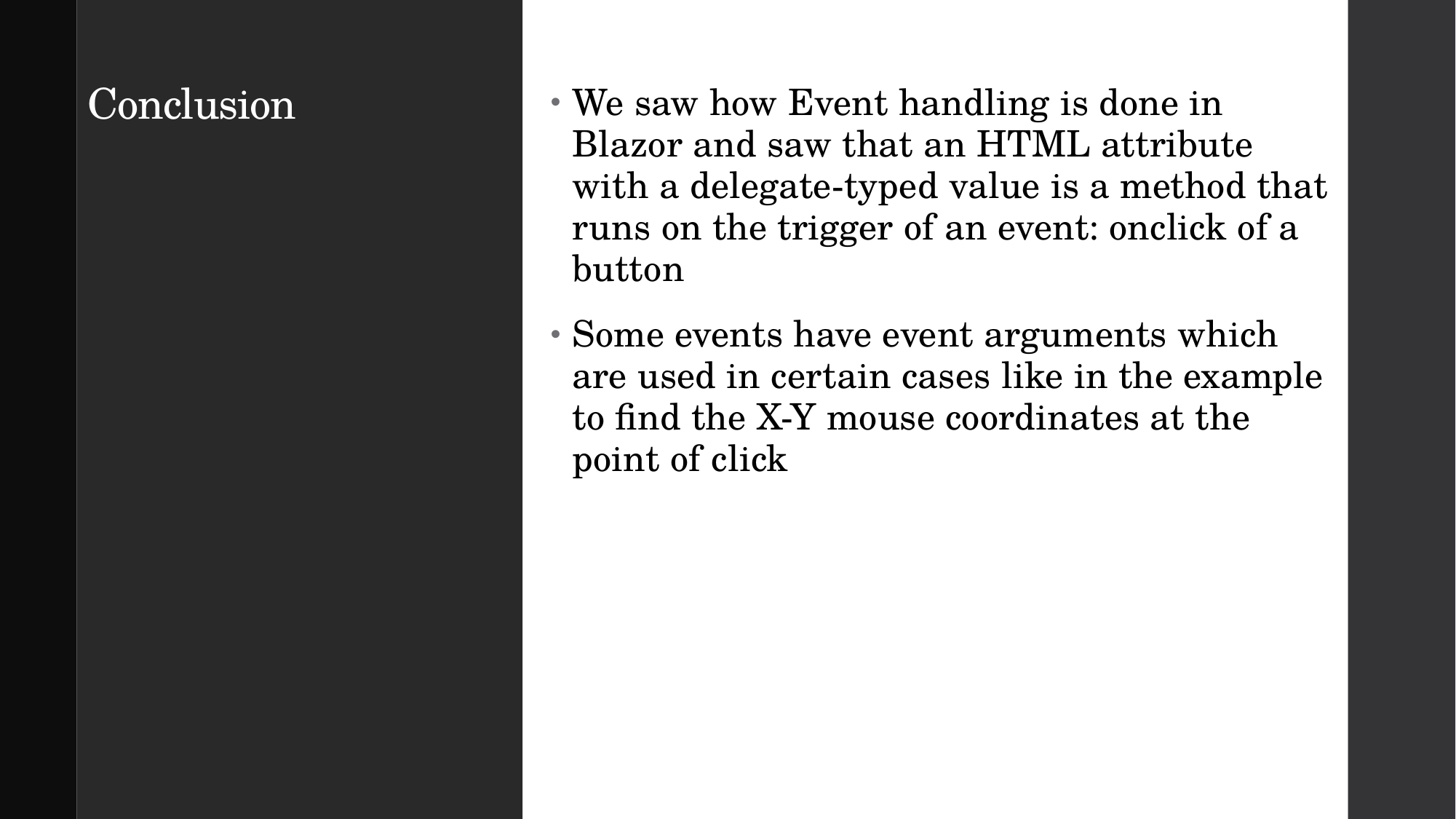

# Conclusion
We saw how Event handling is done in Blazor and saw that an HTML attribute with a delegate-typed value is a method that runs on the trigger of an event: onclick of a button
Some events have event arguments which are used in certain cases like in the example to find the X-Y mouse coordinates at the point of click